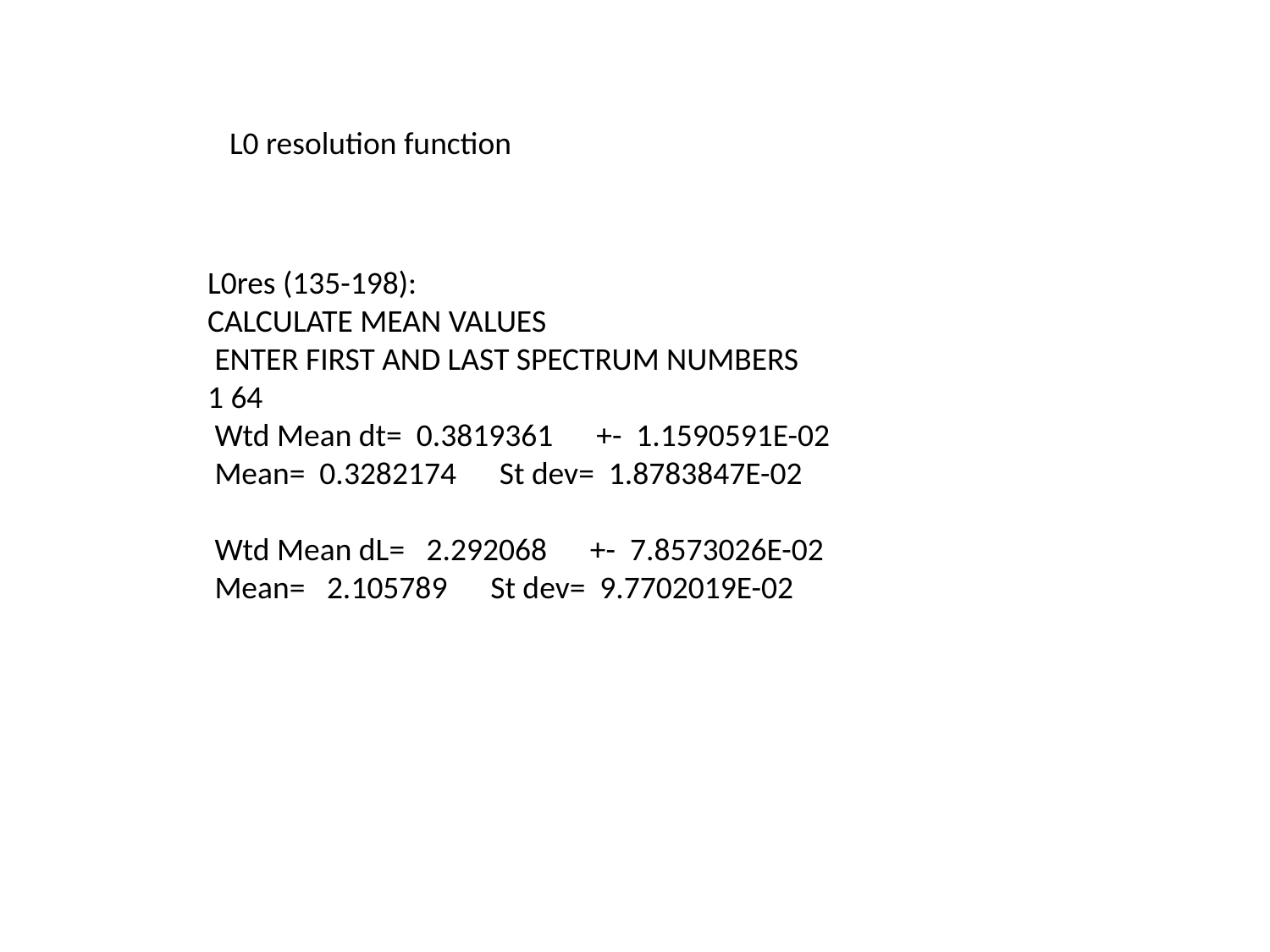

L0 resolution function
L0res (135-198):
CALCULATE MEAN VALUES
 ENTER FIRST AND LAST SPECTRUM NUMBERS
1 64
 Wtd Mean dt=  0.3819361      +-  1.1590591E-02
 Mean=  0.3282174      St dev=  1.8783847E-02

 Wtd Mean dL=   2.292068      +-  7.8573026E-02
 Mean=   2.105789      St dev=  9.7702019E-02